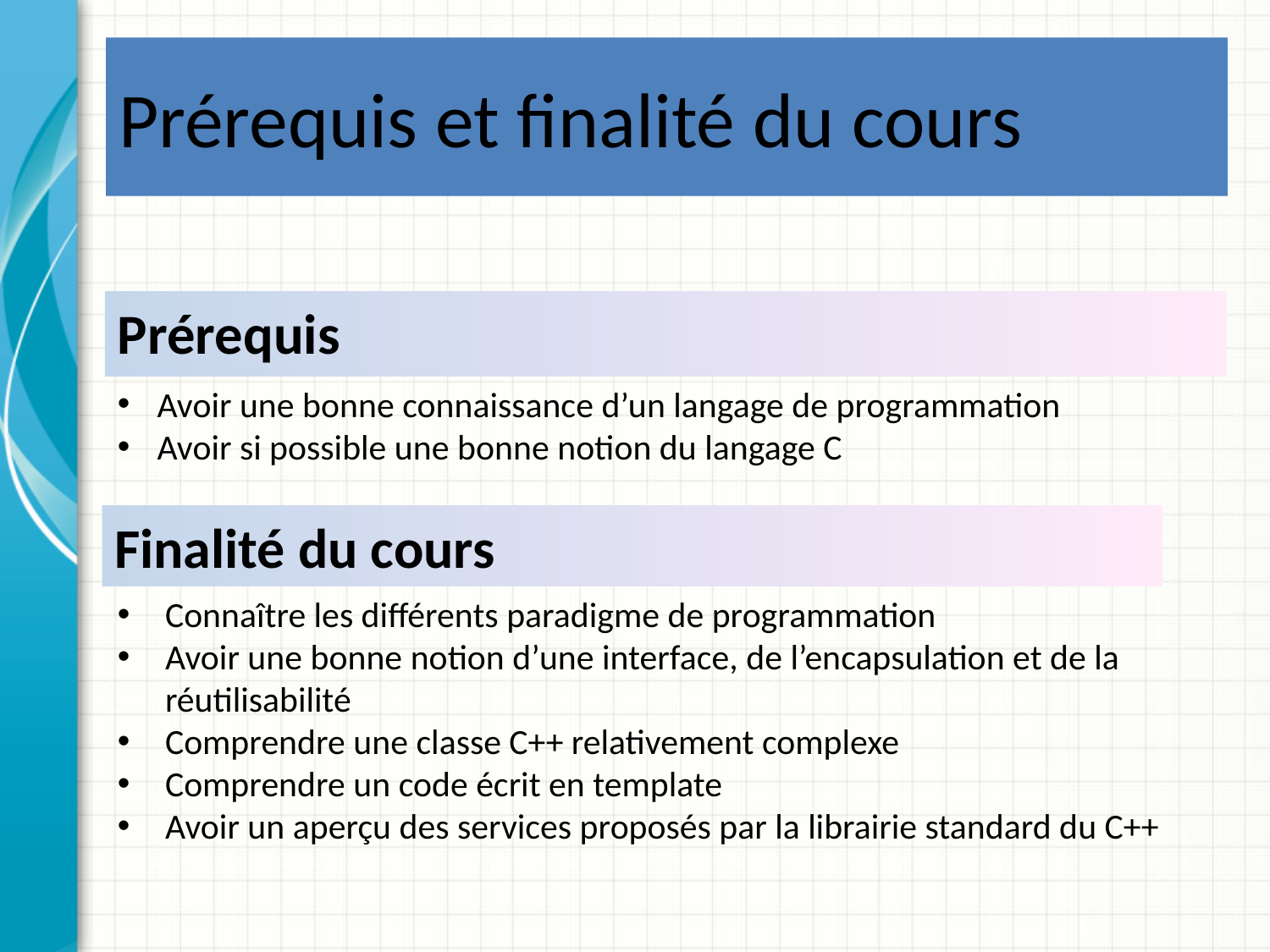

# Prérequis et finalité du cours
Prérequis

Avoir une bonne connaissance d’un langage de programmation
Avoir si possible une bonne notion du langage C
Finalité du cours

Connaître les différents paradigme de programmation
Avoir une bonne notion d’une interface, de l’encapsulation et de la réutilisabilité
Comprendre une classe C++ relativement complexe
Comprendre un code écrit en template
Avoir un aperçu des services proposés par la librairie standard du C++